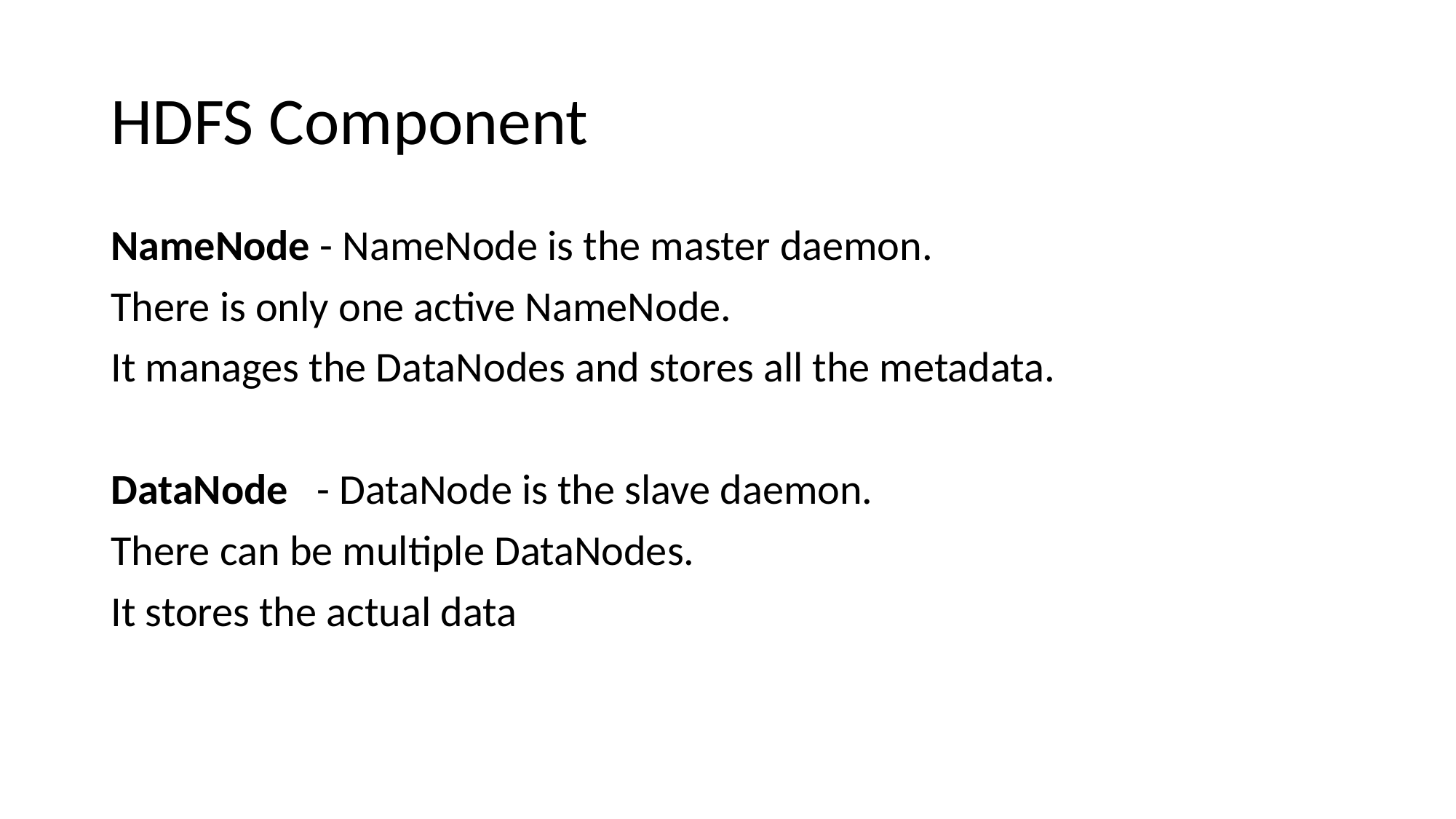

# HDFS Component
NameNode - NameNode is the master daemon.
There is only one active NameNode.
It manages the DataNodes and stores all the metadata.

DataNode   - DataNode is the slave daemon.
There can be multiple DataNodes.
It stores the actual data